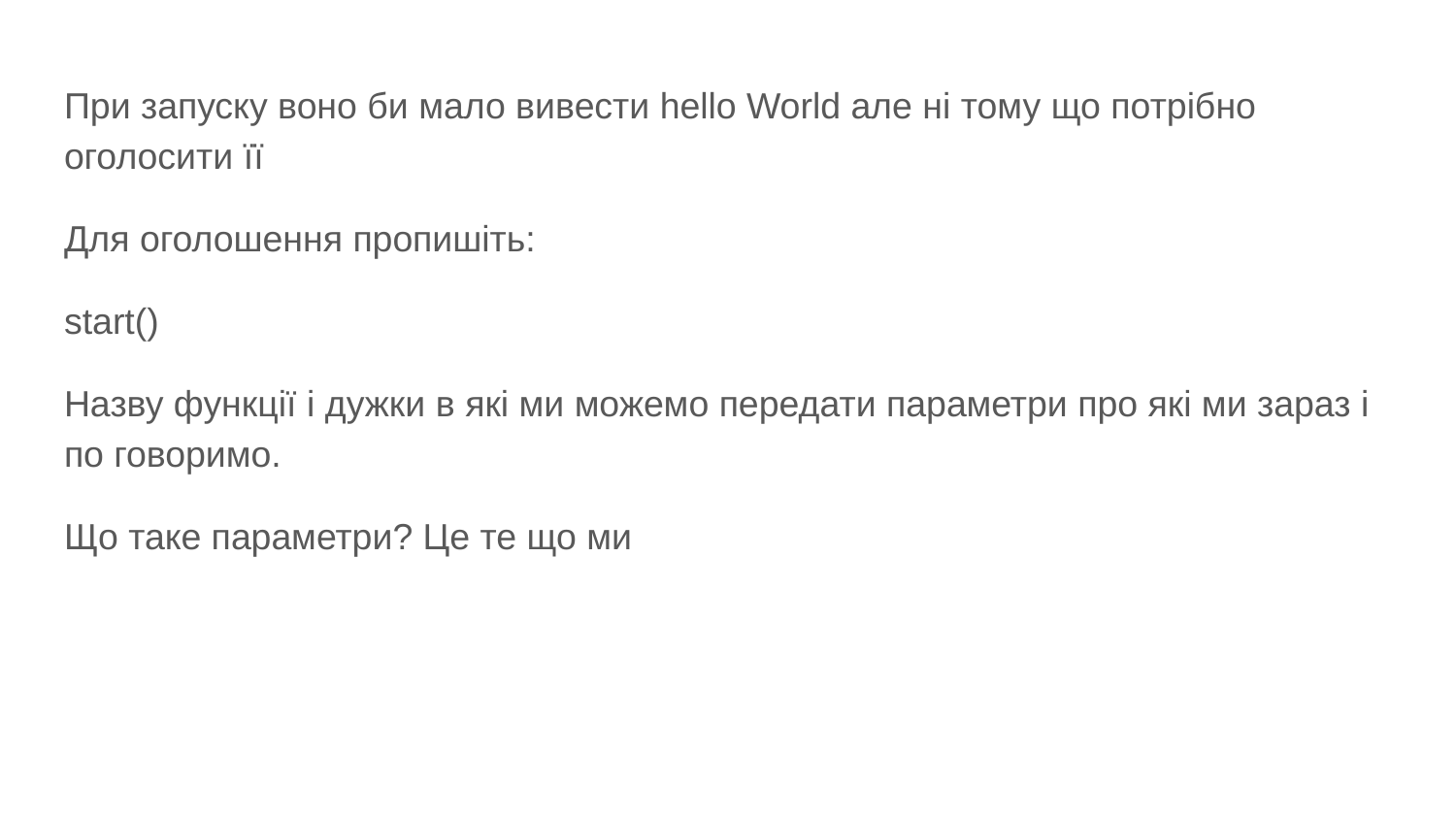

#
При запуску воно би мало вивести hello World але ні тому що потрібно оголосити її
Для оголошення пропишіть:
start()
Назву функції і дужки в які ми можемо передати параметри про які ми зараз і по говоримо.
Що таке параметри? Це те що ми